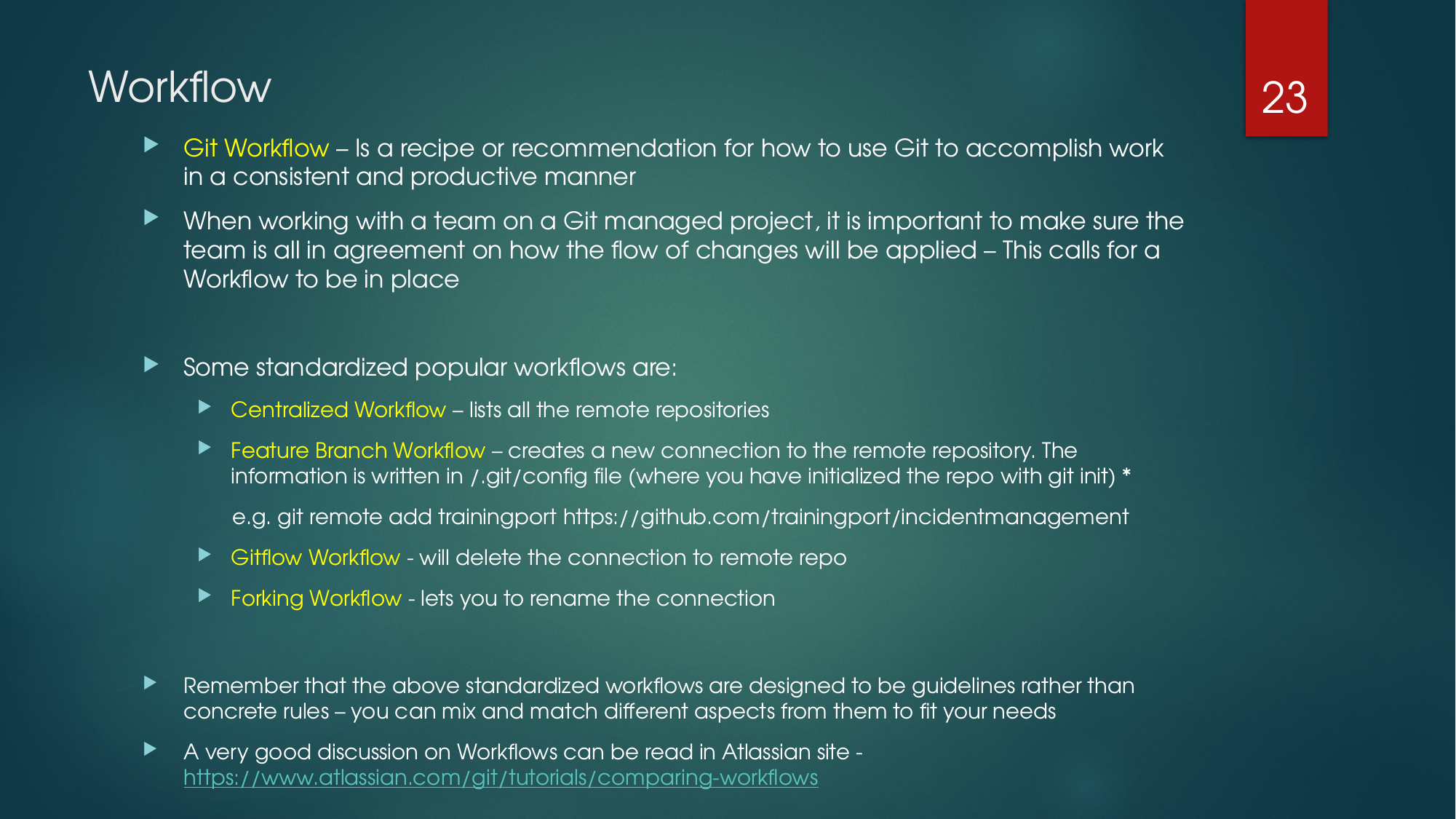

23
# Workflow
Git Workflow – Is a recipe or recommendation for how to use Git to accomplish work in a consistent and productive manner
When working with a team on a Git managed project, it is important to make sure the team is all in agreement on how the flow of changes will be applied – This calls for a Workflow to be in place

Some standardized popular workflows are:
Centralized Workflow – lists all the remote repositories
Feature Branch Workflow – creates a new connection to the remote repository. The information is written in /.git/config file (where you have initialized the repo with git init) *
      e.g. git remote add trainingport https://github.com/trainingport/incidentmanagement
Gitflow Workflow - will delete the connection to remote repo
Forking Workflow - lets you to rename the connection

Remember that the above standardized workflows are designed to be guidelines rather than concrete rules – you can mix and match different aspects from them to fit your needs
A very good discussion on Workflows can be read in Atlassian site - https://www.atlassian.com/git/tutorials/comparing-workflows